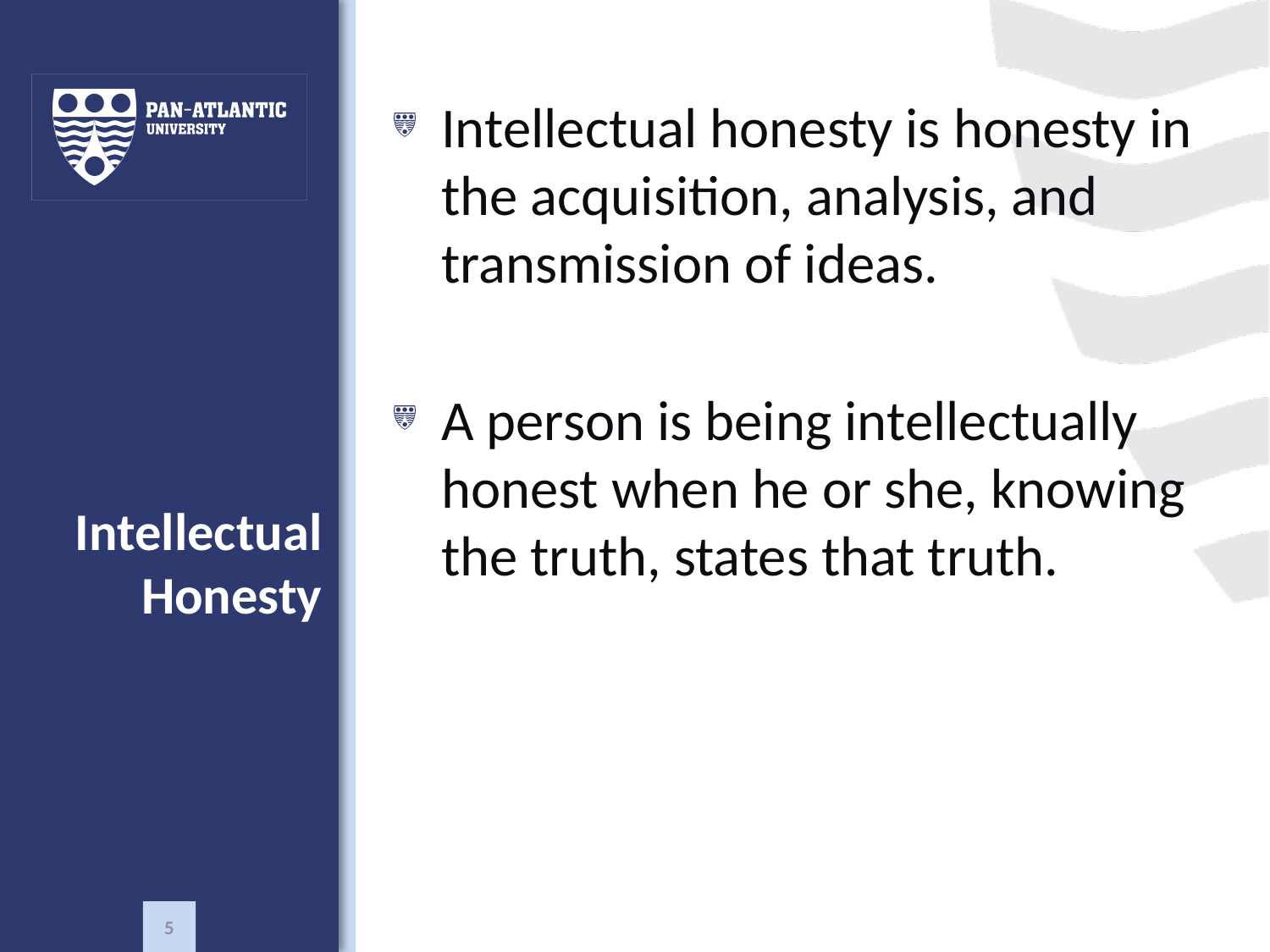

Intellectual honesty is honesty in the acquisition, analysis, and transmission of ideas.

A person is being intellectually honest when he or she, knowing the truth, states that truth.

# Intellectual Honesty
5